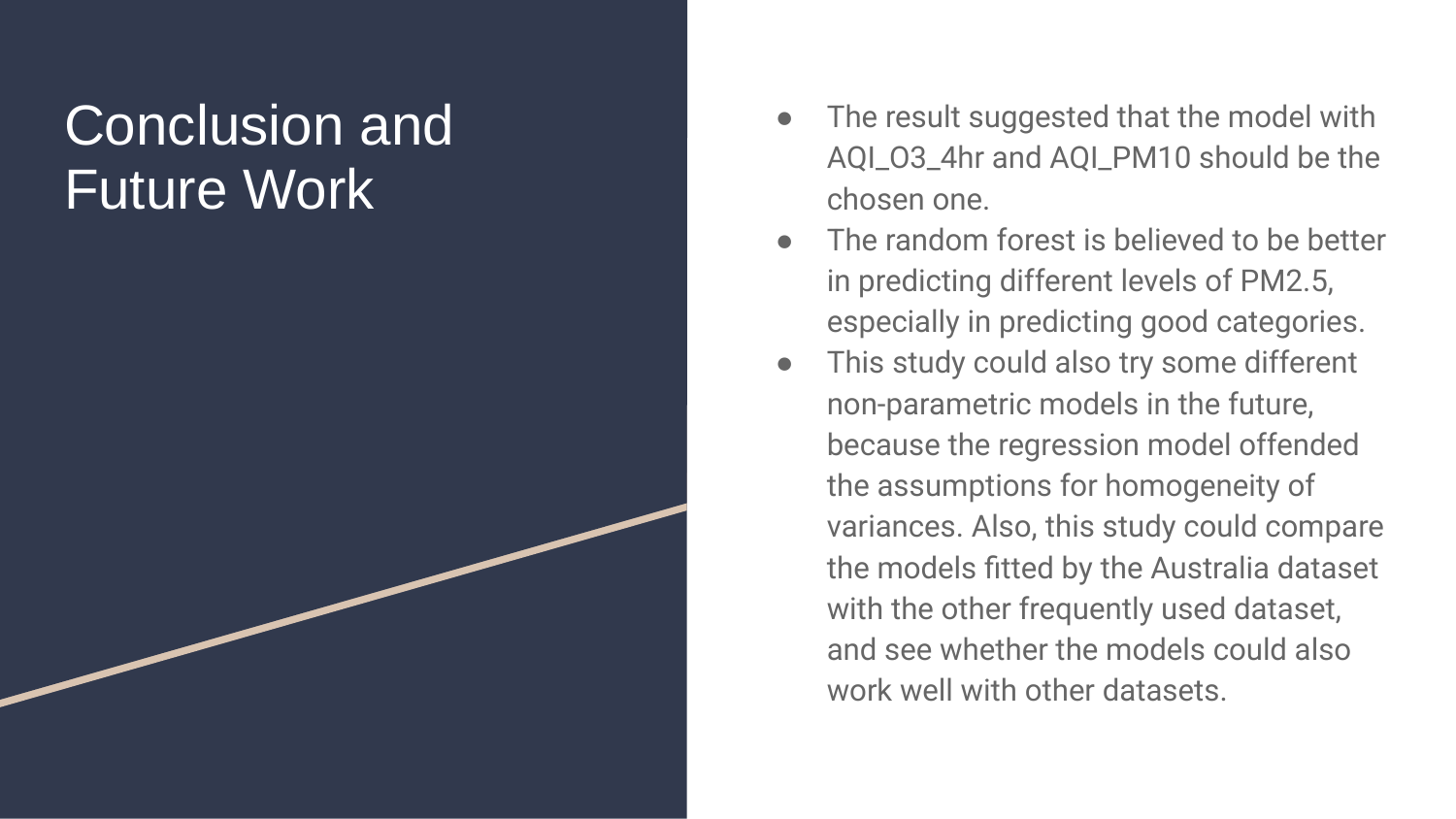

# Conclusion and Future Work
The result suggested that the model with AQI_O3_4hr and AQI_PM10 should be the chosen one.
The random forest is believed to be better in predicting different levels of PM2.5, especially in predicting good categories.
This study could also try some different non-parametric models in the future, because the regression model offended the assumptions for homogeneity of variances. Also, this study could compare the models fitted by the Australia dataset with the other frequently used dataset, and see whether the models could also work well with other datasets.